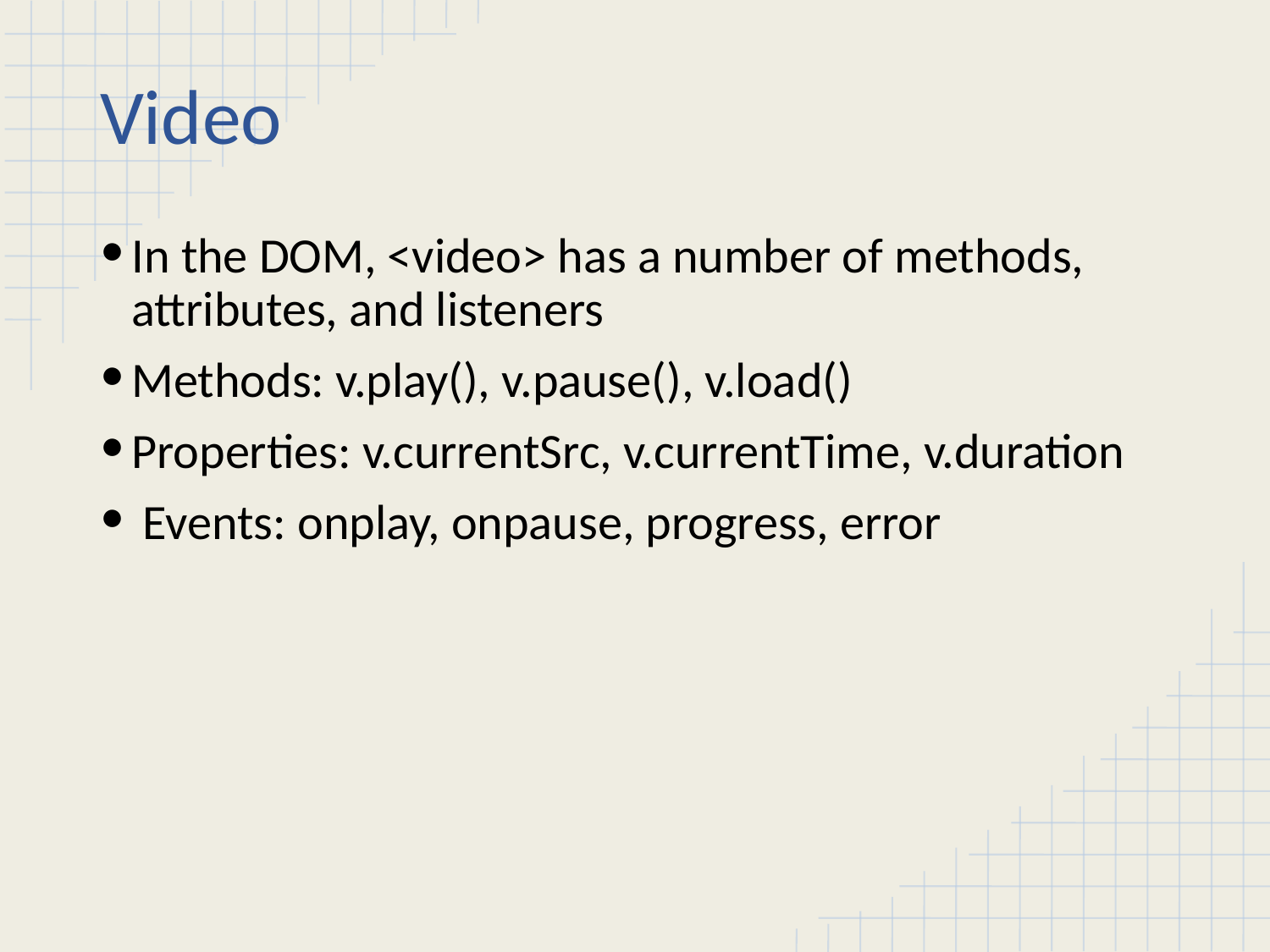

# Video
In the DOM, <video> has a number of methods, attributes, and listeners
Methods: v.play(), v.pause(), v.load()
Properties: v.currentSrc, v.currentTime, v.duration
 Events: onplay, onpause, progress, error